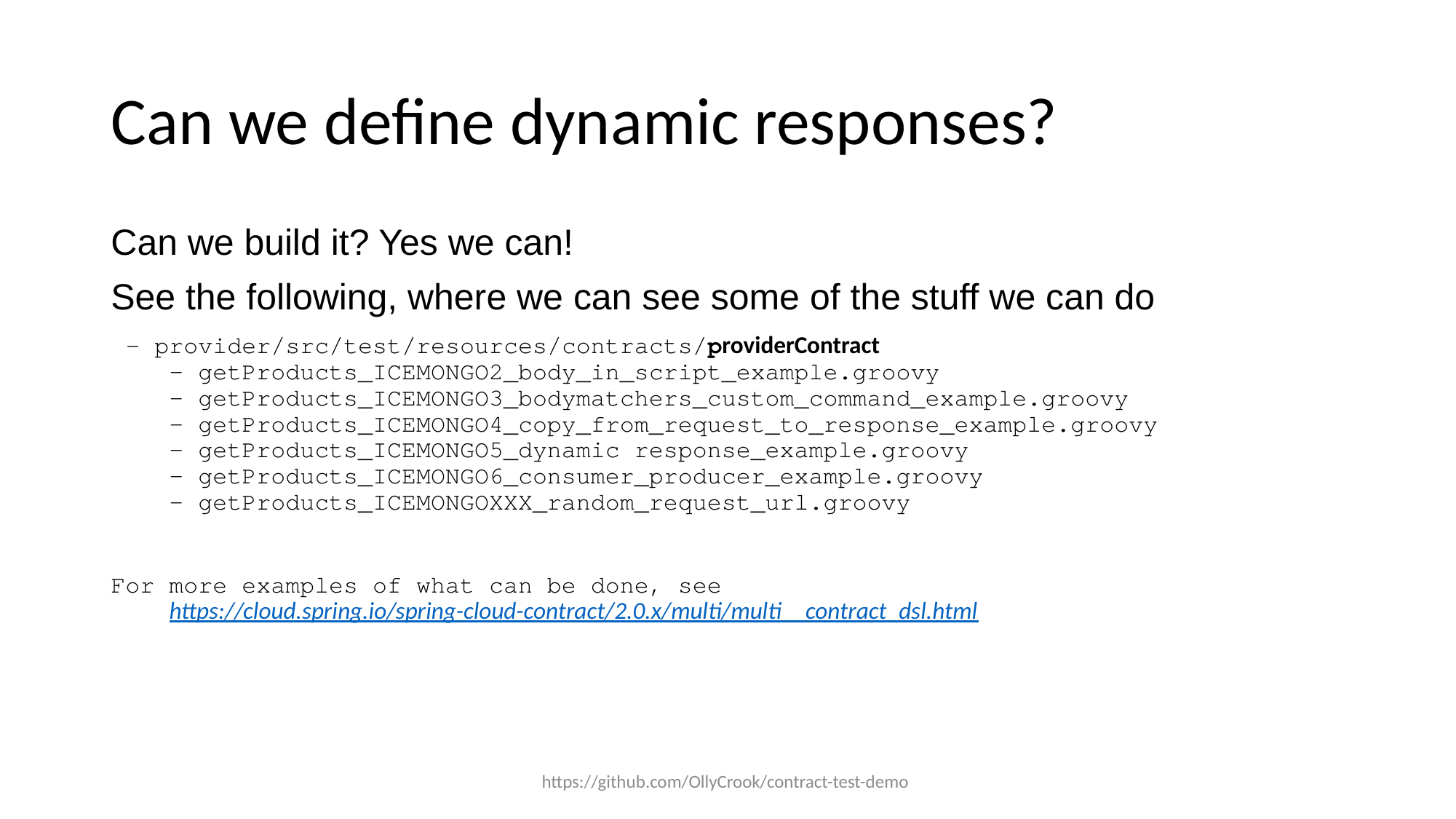

# Can we define dynamic responses?
Can we build it? Yes we can!
See the following, where we can see some of the stuff we can do
 - provider/src/test/resources/contracts/providerContract
    - getProducts_ICEMONGO2_body_in_script_example.groovy
    - getProducts_ICEMONGO3_bodymatchers_custom_command_example.groovy
    - getProducts_ICEMONGO4_copy_from_request_to_response_example.groovy
    - getProducts_ICEMONGO5_dynamic response_example.groovy
    - getProducts_ICEMONGO6_consumer_producer_example.groovy
    - getProducts_ICEMONGOXXX_random_request_url.groovy

For more examples of what can be done, see
    https://cloud.spring.io/spring-cloud-contract/2.0.x/multi/multi__contract_dsl.html
https://github.com/OllyCrook/contract-test-demo